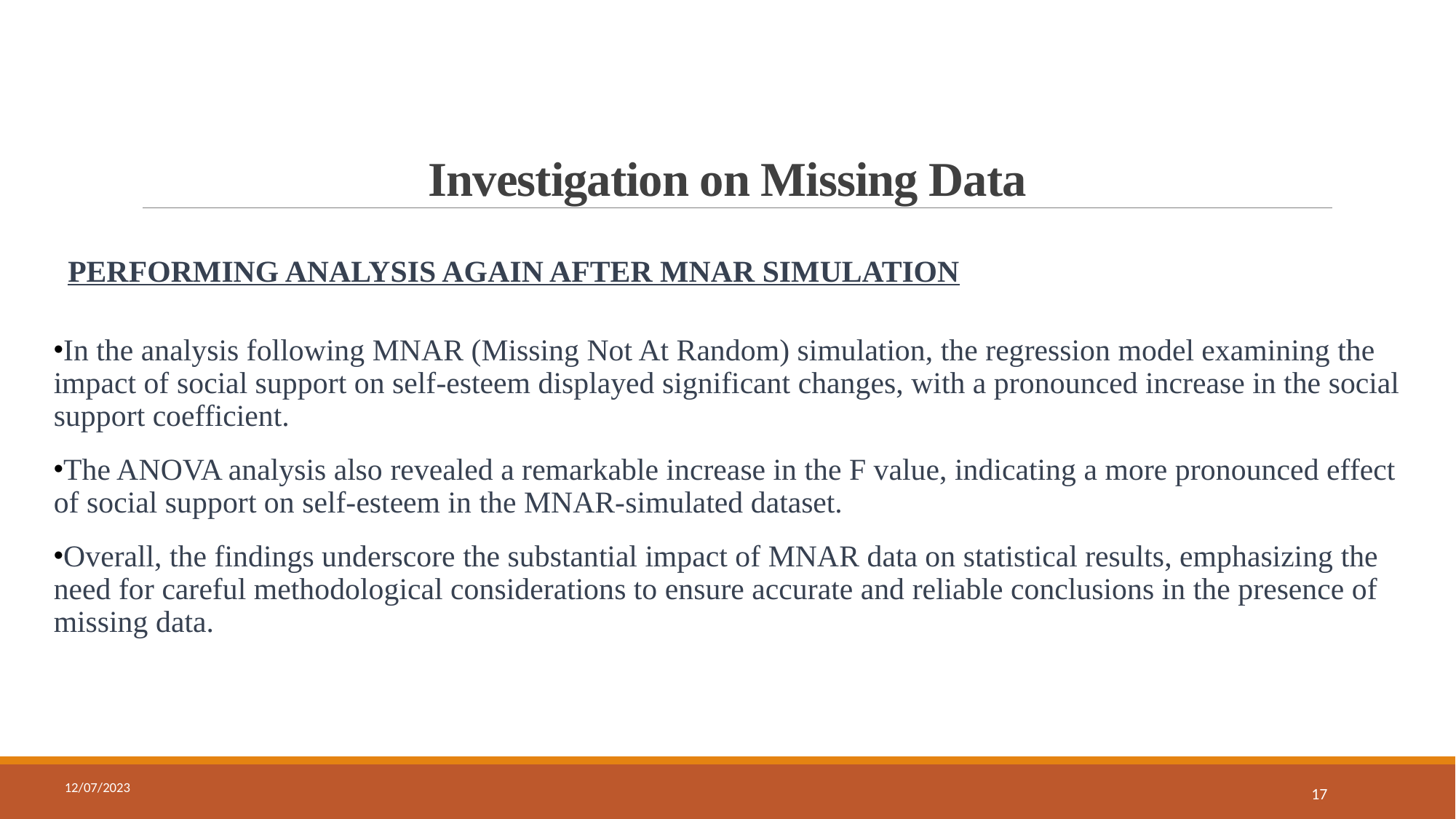

Investigation on Missing Data
PERFORMING ANALYSIS AGAIN AFTER MNAR SIMULATION
In the analysis following MNAR (Missing Not At Random) simulation, the regression model examining the impact of social support on self-esteem displayed significant changes, with a pronounced increase in the social support coefficient.
The ANOVA analysis also revealed a remarkable increase in the F value, indicating a more pronounced effect of social support on self-esteem in the MNAR-simulated dataset.
Overall, the findings underscore the substantial impact of MNAR data on statistical results, emphasizing the need for careful methodological considerations to ensure accurate and reliable conclusions in the presence of missing data.

12/07/2023
17